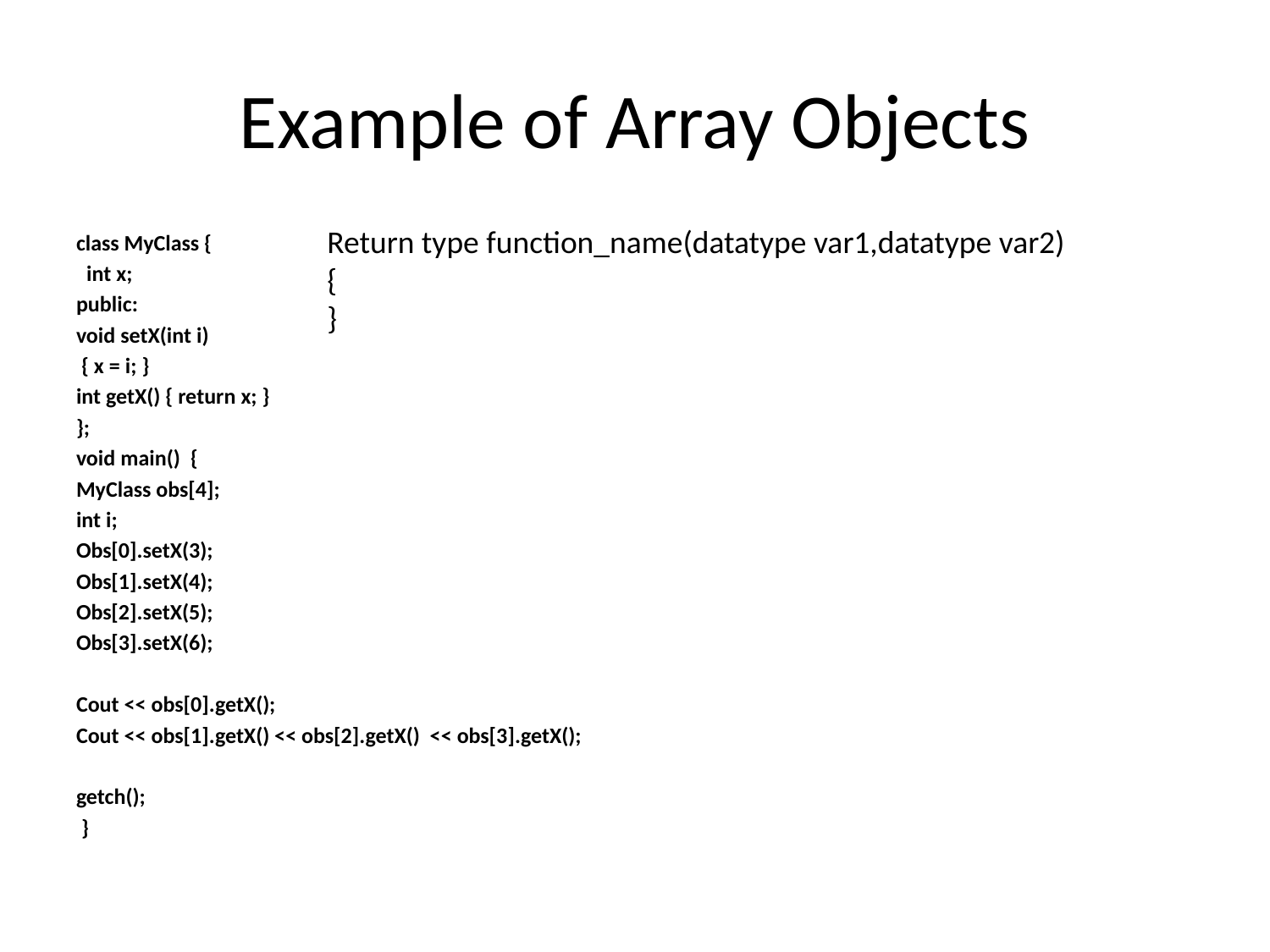

# Example of Array Objects
Return type function_name(datatype var1,datatype var2)
{
}
class MyClass {
  int x;
public:
void setX(int i)
 { x = i; }
int getX() { return x; }
};
void main()  {
MyClass obs[4];
int i;
Obs[0].setX(3);
Obs[1].setX(4);
Obs[2].setX(5);
Obs[3].setX(6);

Cout << obs[0].getX();
Cout << obs[1].getX() << obs[2].getX()  << obs[3].getX();

getch();
 }